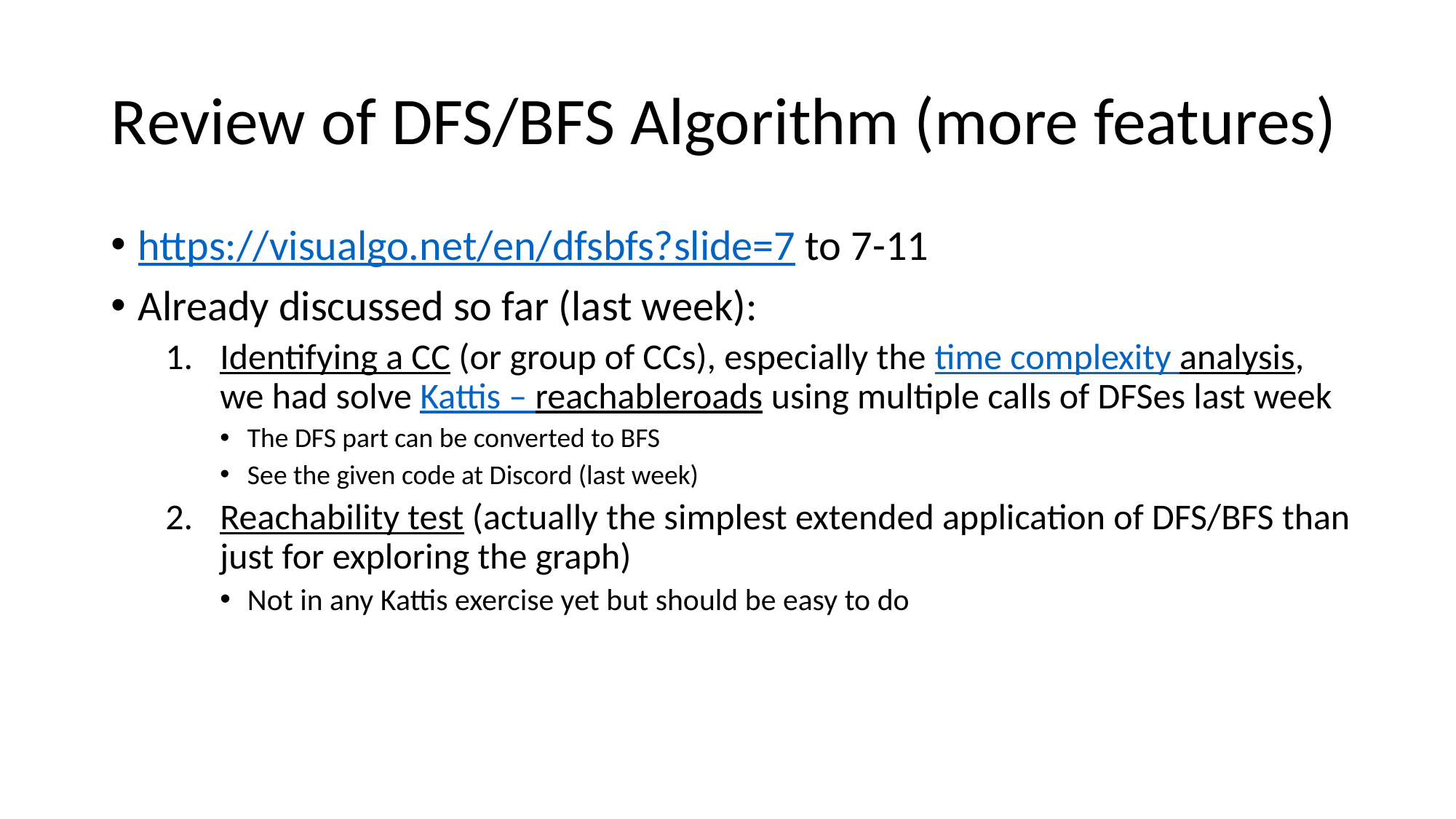

# Review of DFS/BFS Algorithm (more features)
https://visualgo.net/en/dfsbfs?slide=7 to 7-11
Already discussed so far (last week):
Identifying a CC (or group of CCs), especially the time complexity analysis,
we had solve Kattis – reachableroads using multiple calls of DFSes last week
The DFS part can be converted to BFS
See the given code at Discord (last week)
Reachability test (actually the simplest extended application of DFS/BFS than just for exploring the graph)
Not in any Kattis exercise yet but should be easy to do